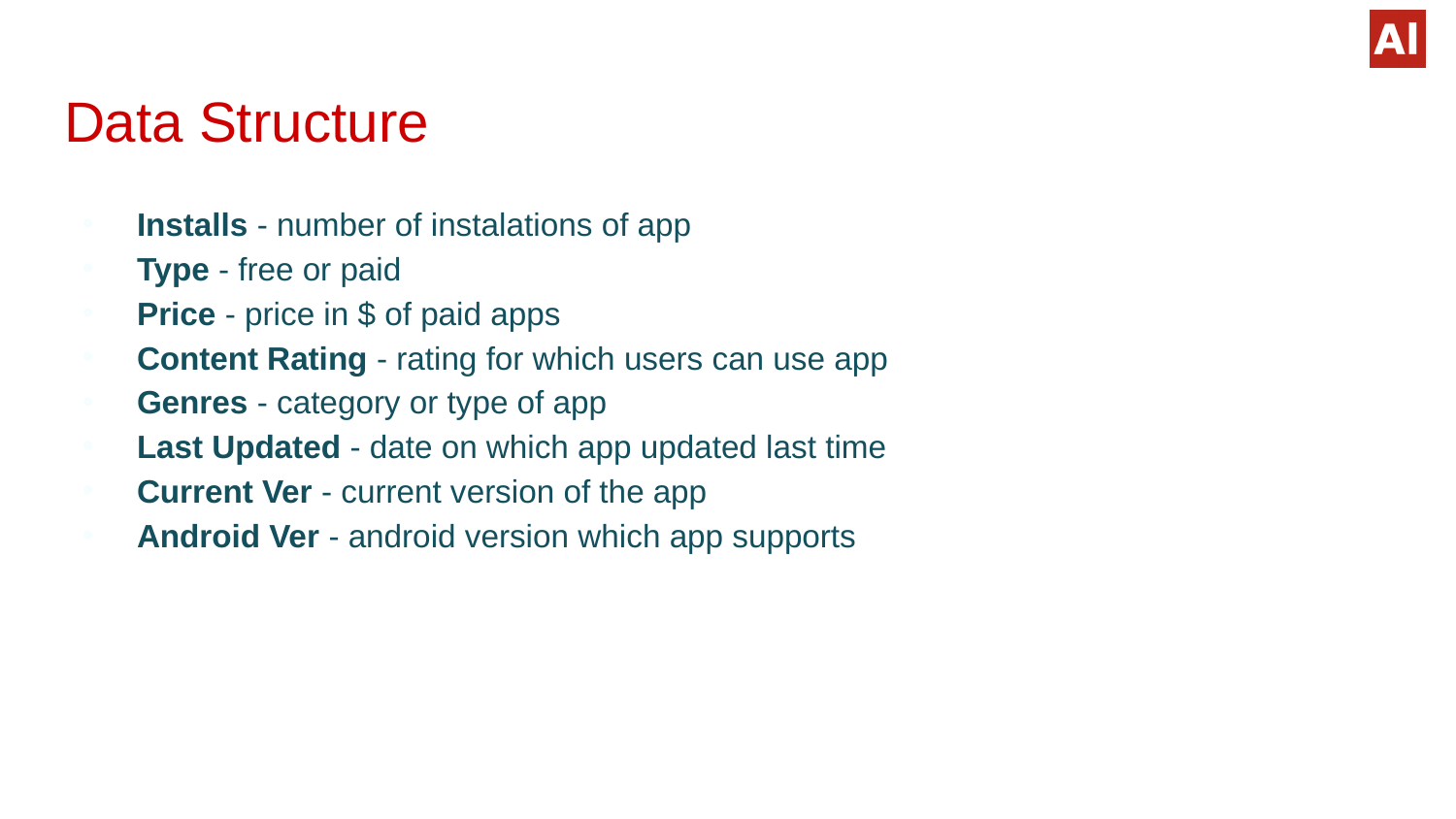

# Data Structure
Installs - number of instalations of app
Type - free or paid
Price - price in $ of paid apps
Content Rating - rating for which users can use app
Genres - category or type of app
Last Updated - date on which app updated last time
Current Ver - current version of the app
Android Ver - android version which app supports